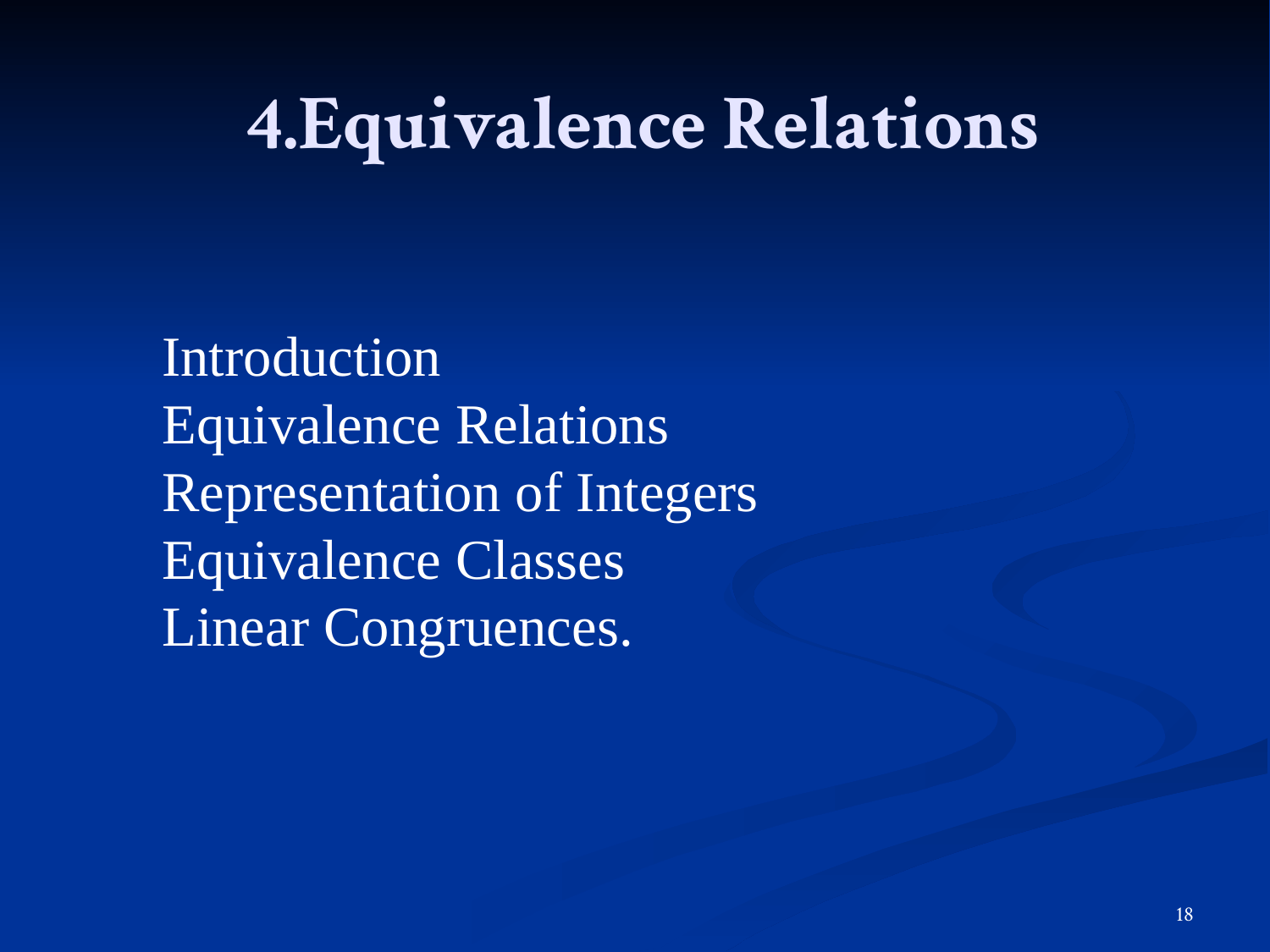

# 4.Equivalence Relations
 Introduction
 Equivalence Relations
 Representation of Integers
 Equivalence Classes
 Linear Congruences.
18